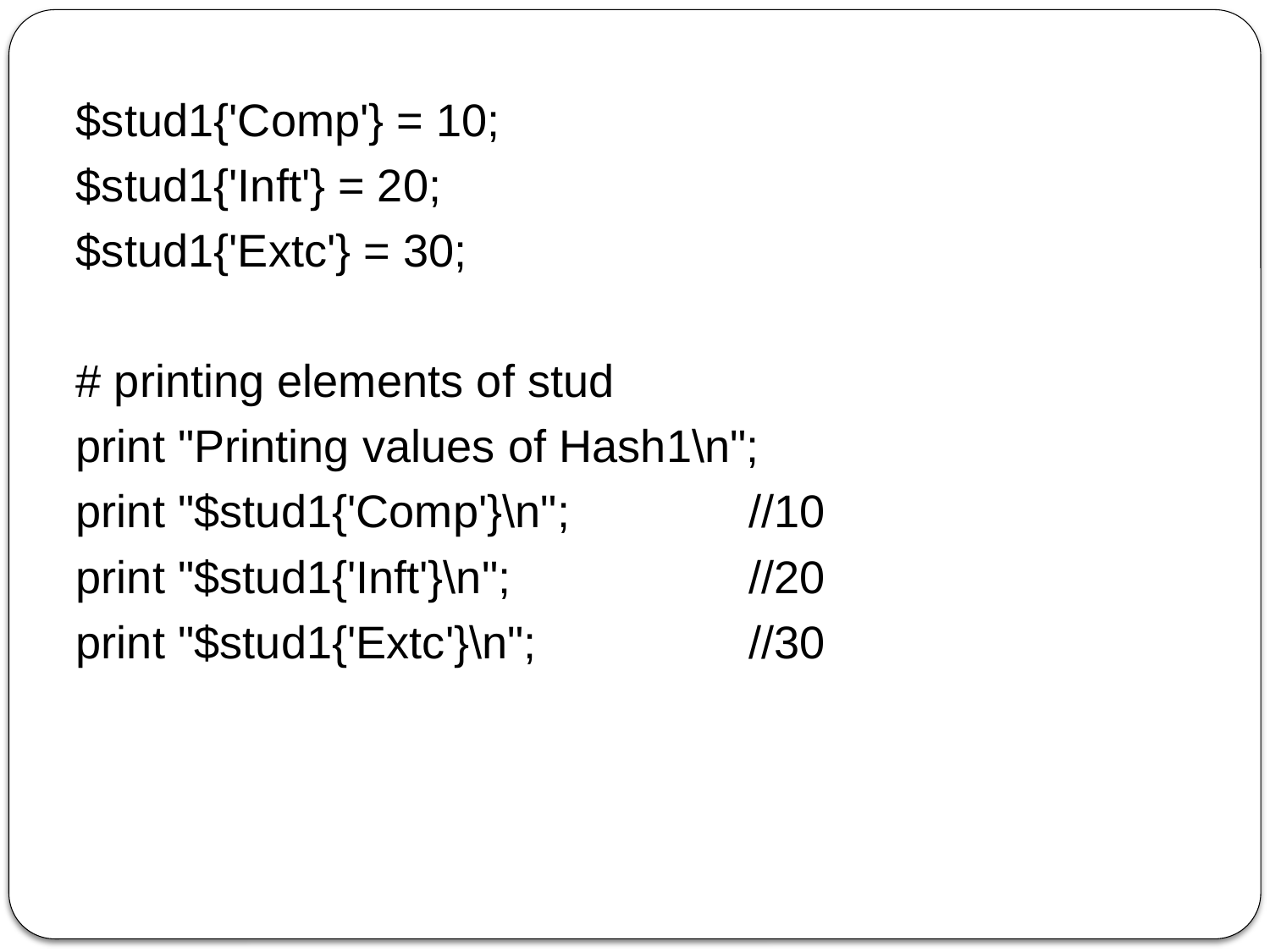

$stud1{'Comp'} = 10;
$stud1{'Inft'} = 20;
$stud1{'Extc'} = 30;

# printing elements of stud
print "Printing values of Hash1\n";
print "$stud1{'Comp'}\n"; 		//10
print "$stud1{'Inft'}\n"; 		//20
print "$stud1{'Extc'}\n"; 		//30